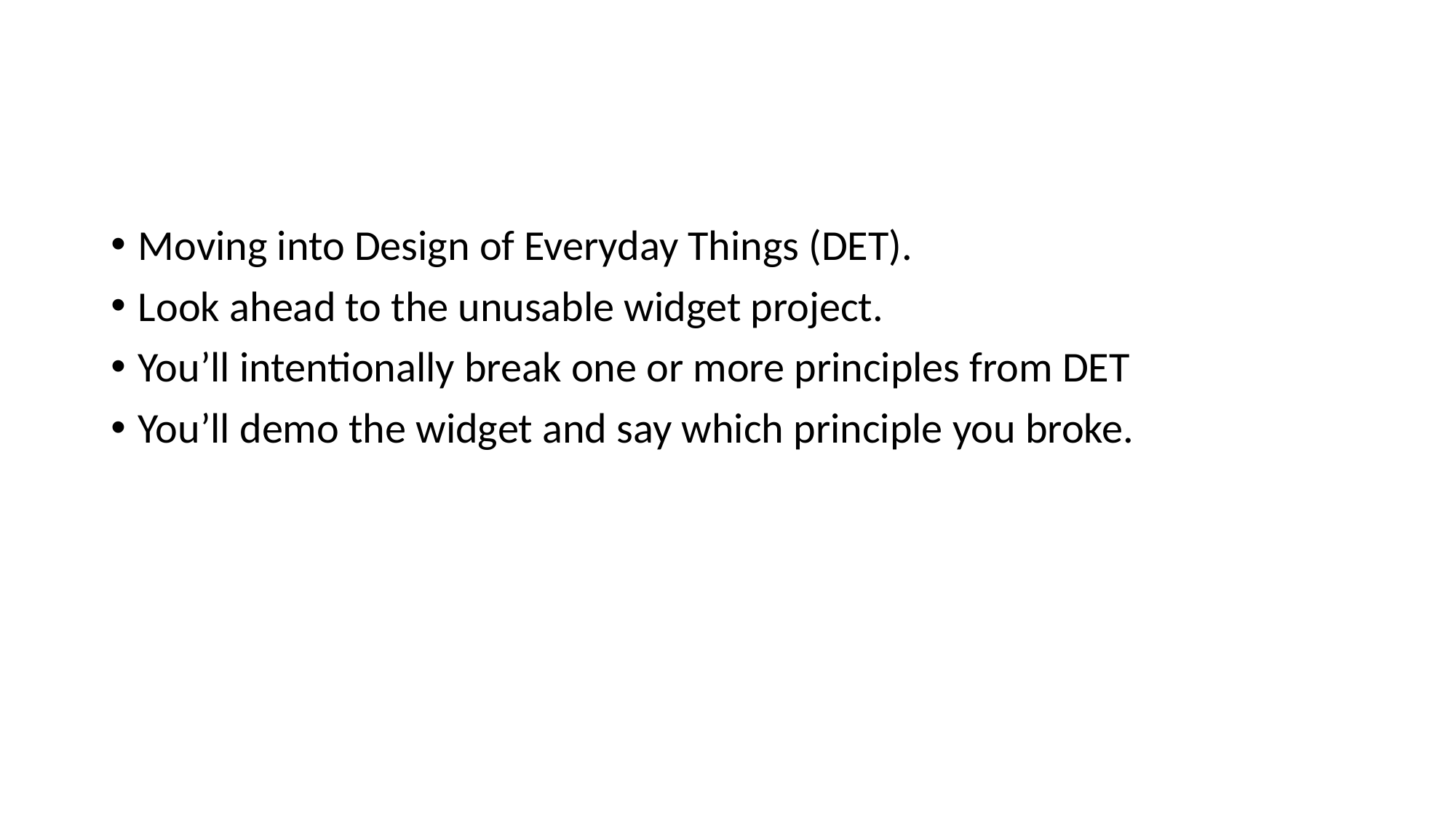

#
Moving into Design of Everyday Things (DET).
Look ahead to the unusable widget project.
You’ll intentionally break one or more principles from DET
You’ll demo the widget and say which principle you broke.